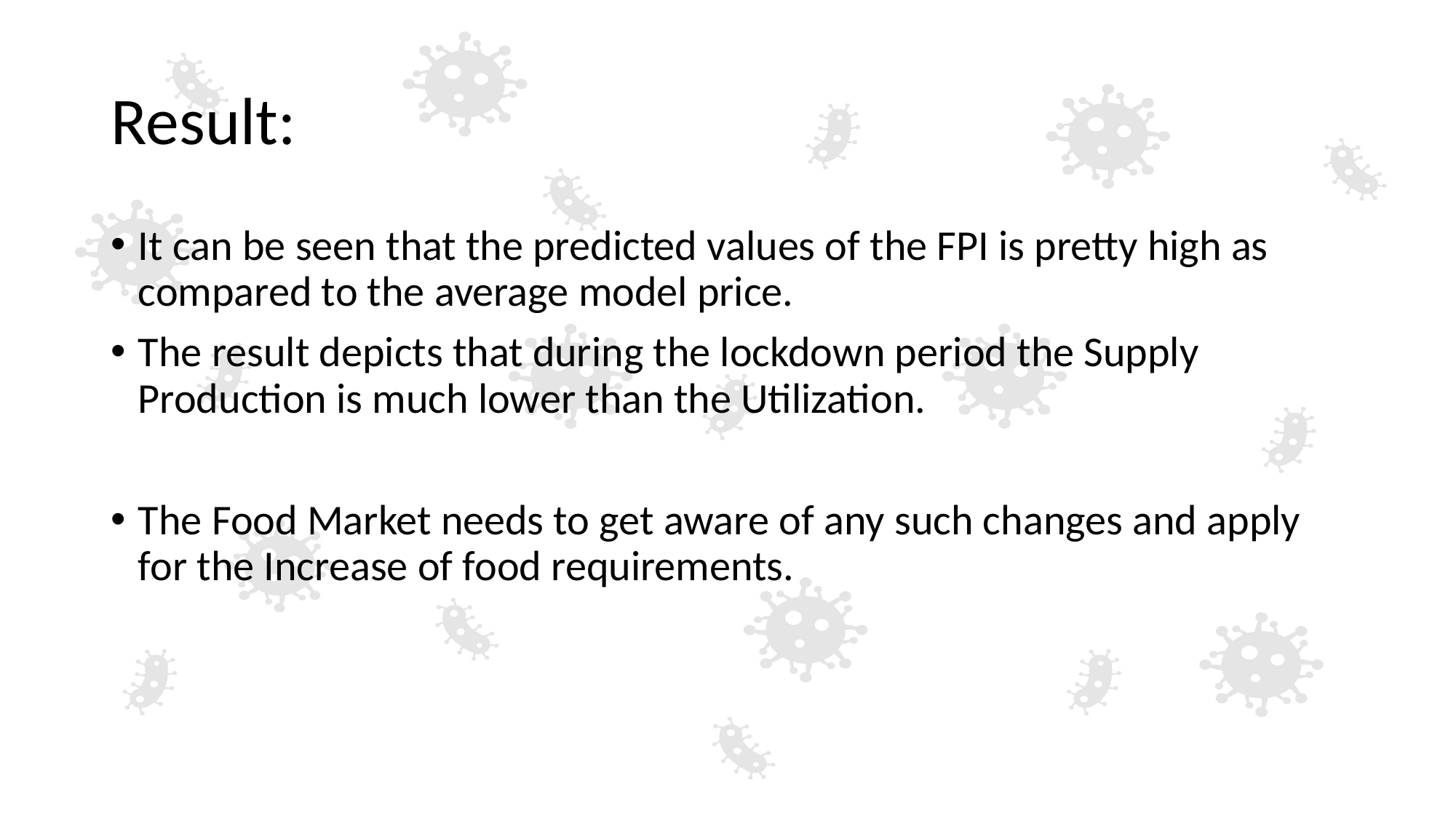

# Result:
It can be seen that the predicted values of the FPI is pretty high as compared to the average model price.
The result depicts that during the lockdown period the Supply Production is much lower than the Utilization.

The Food Market needs to get aware of any such changes and apply for the Increase of food requirements.